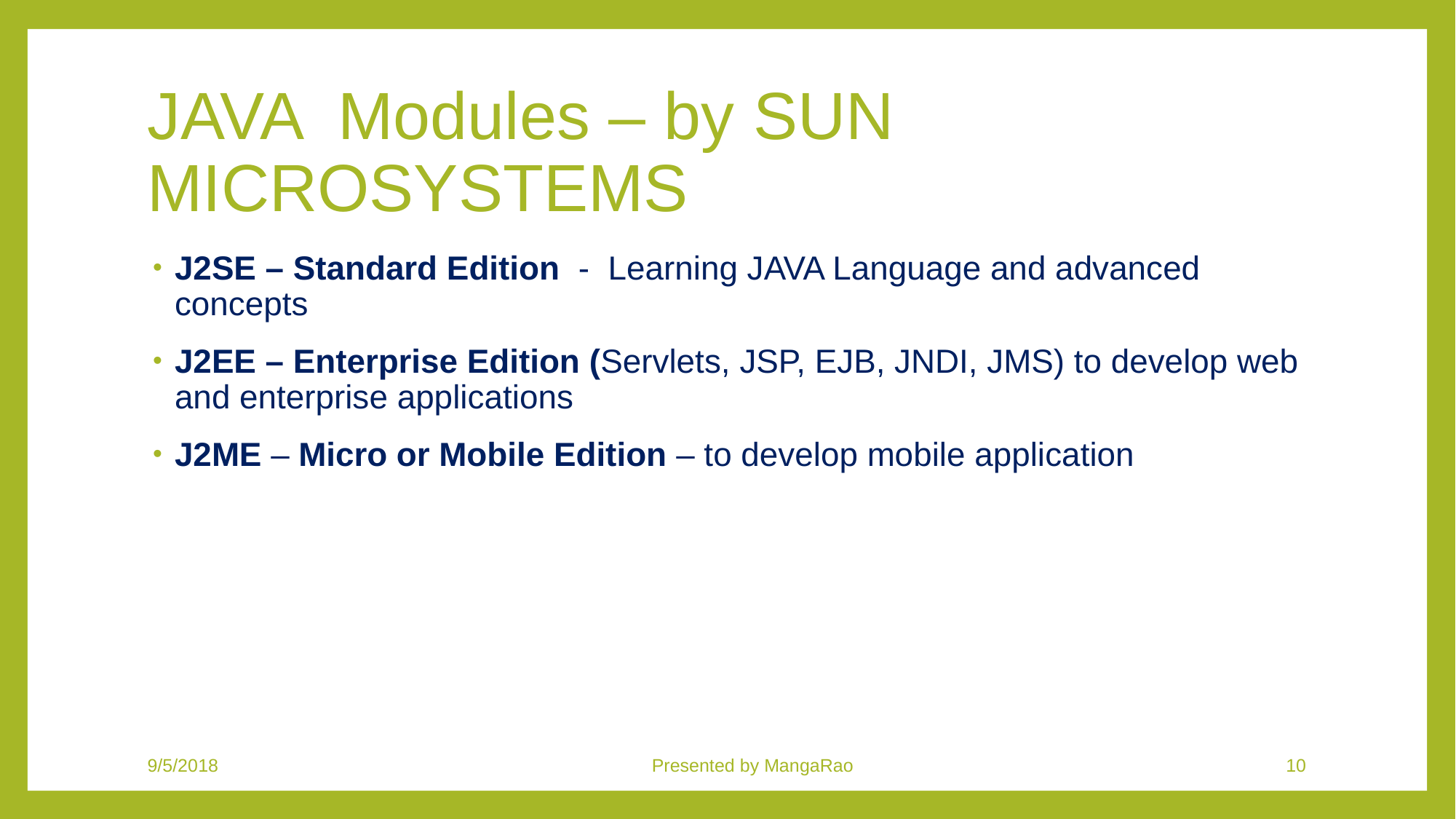

# JAVA  Modules – by SUN MICROSYSTEMS
J2SE – Standard Edition  -  Learning JAVA Language and advanced concepts
J2EE – Enterprise Edition (Servlets, JSP, EJB, JNDI, JMS) to develop web and enterprise applications
J2ME – Micro or Mobile Edition – to develop mobile application

9/5/2018
Presented by MangaRao
10